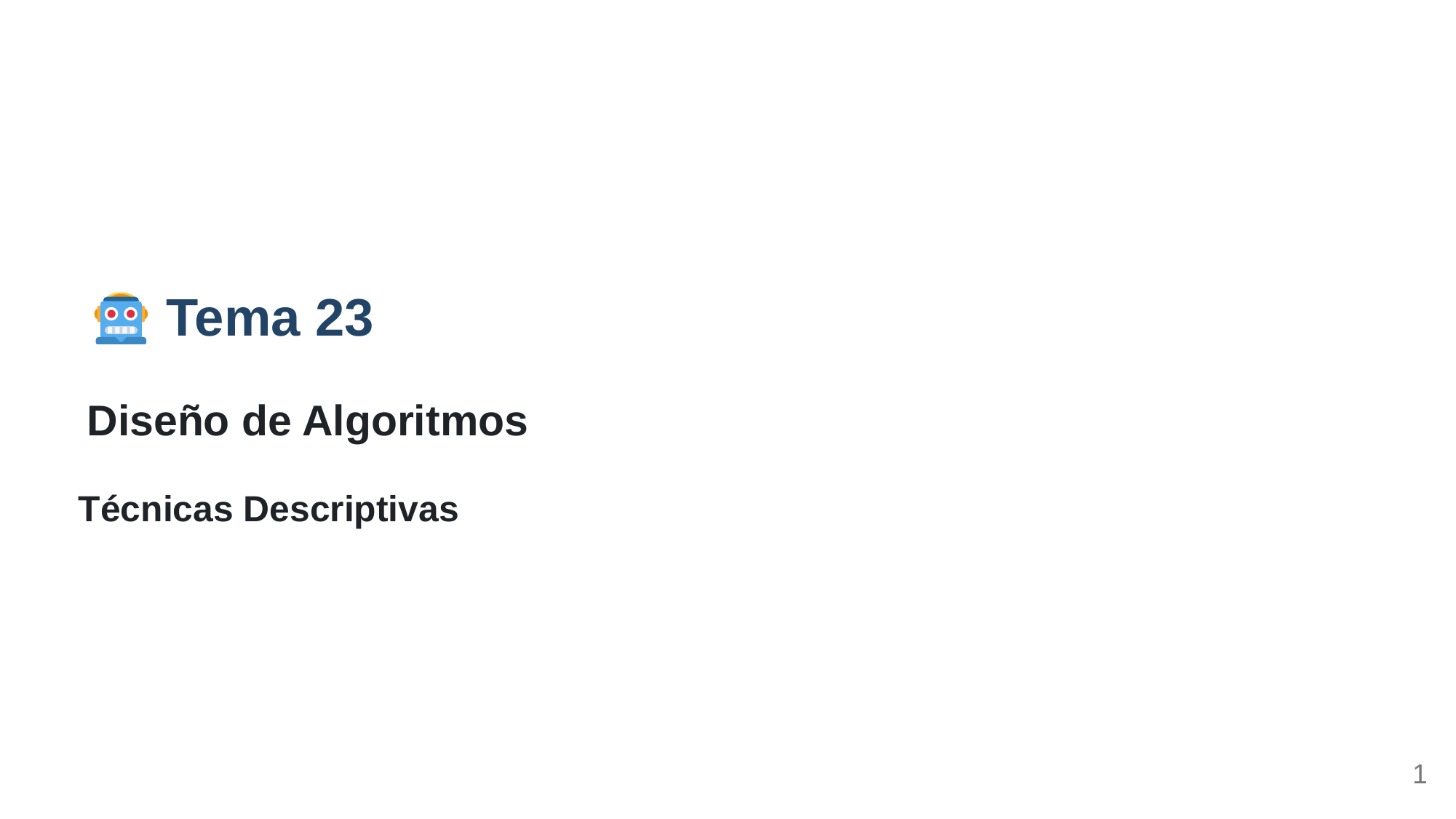

Tema 23

Diseño de Algoritmos
Técnicas Descriptivas
1